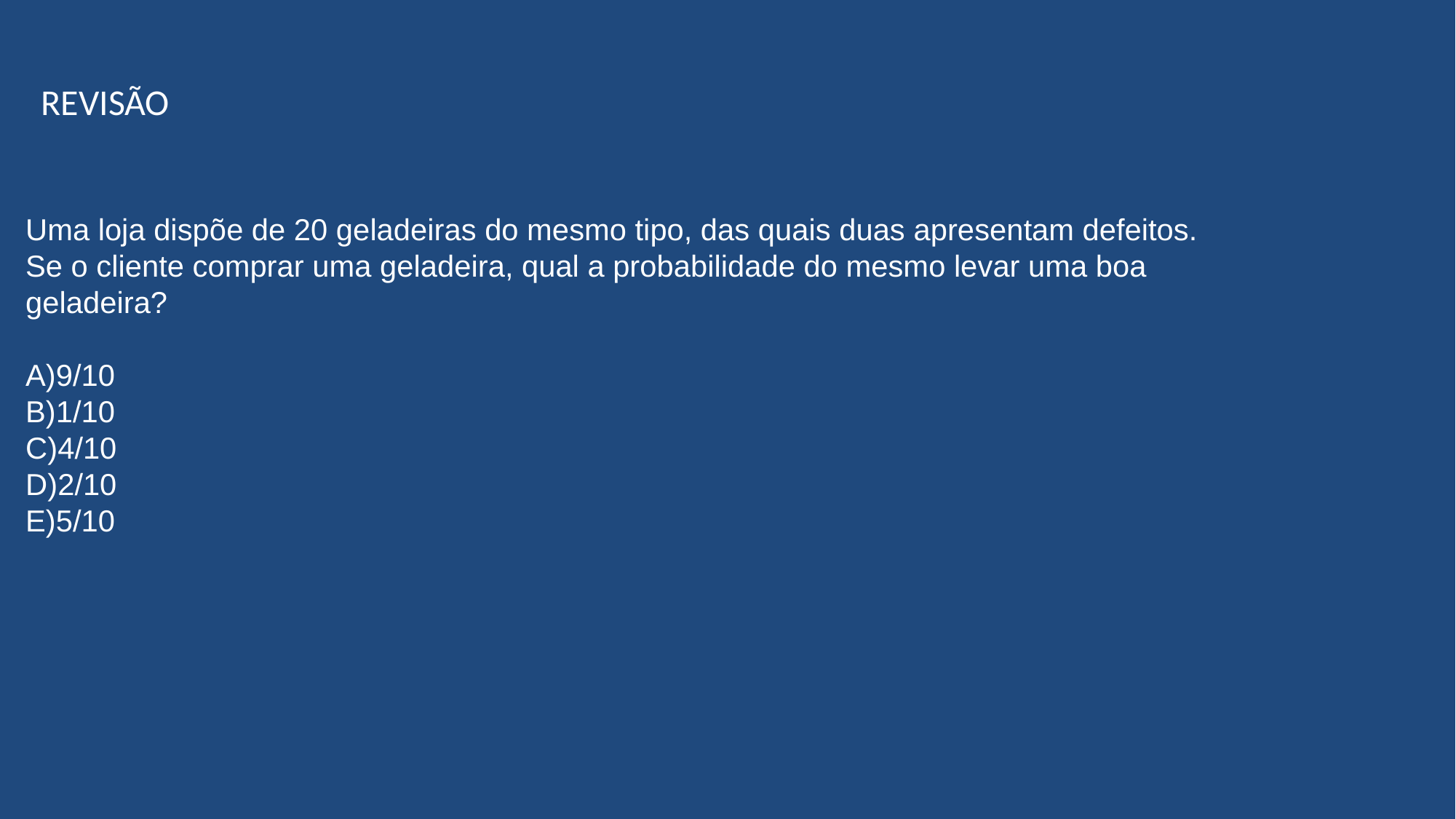

# REVISÃO

Uma loja dispõe de 20 geladeiras do mesmo tipo, das quais duas apresentam defeitos. Se o cliente comprar uma geladeira, qual a probabilidade do mesmo levar uma boa geladeira?

A)9/10
B)1/10
C)4/10
D)2/10
E)5/10